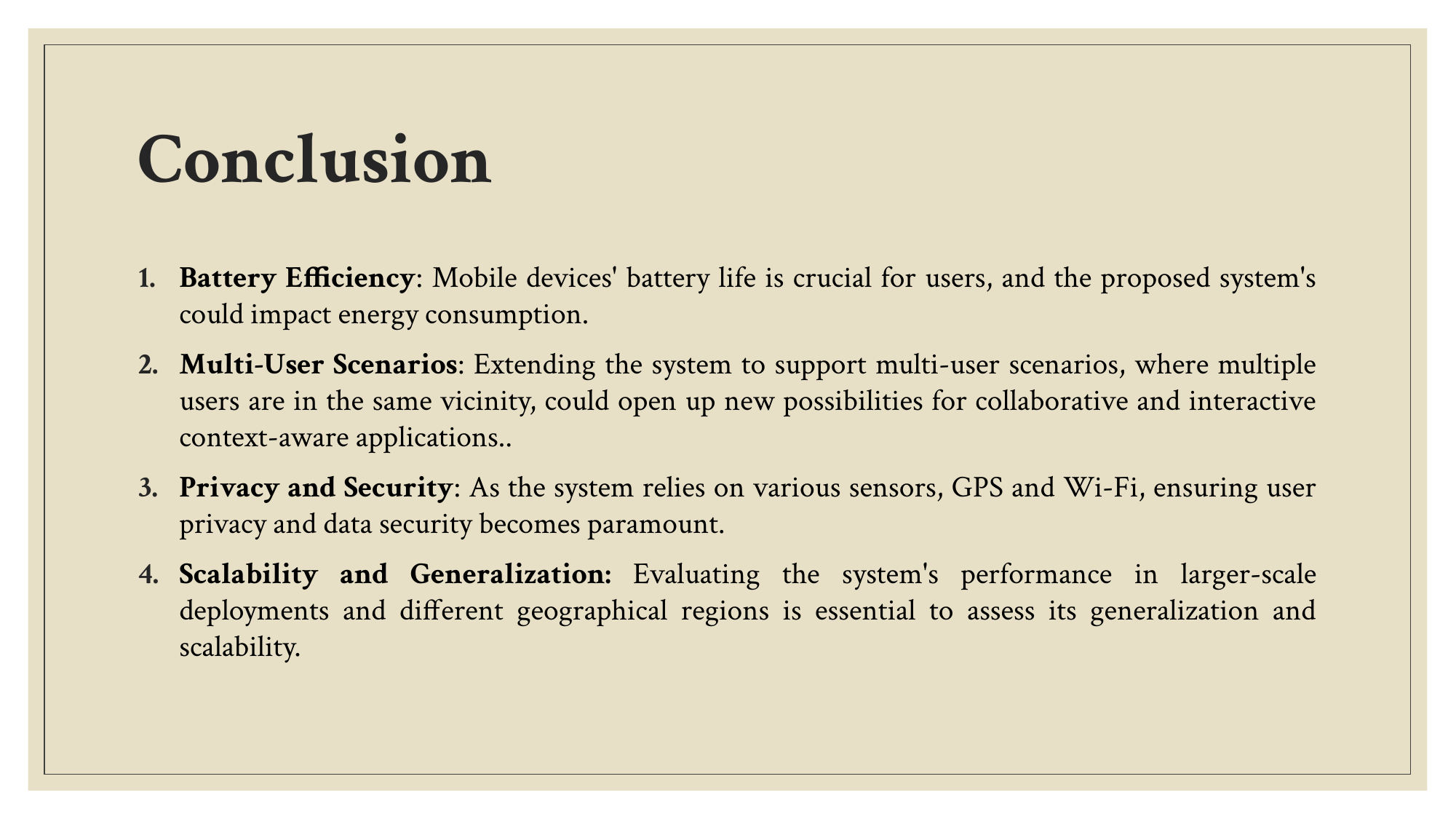

# Conclusion
Battery Efficiency: Mobile devices' battery life is crucial for users, and the proposed system's could impact energy consumption.
Multi-User Scenarios: Extending the system to support multi-user scenarios, where multiple users are in the same vicinity, could open up new possibilities for collaborative and interactive context-aware applications..
Privacy and Security: As the system relies on various sensors, GPS and Wi-Fi, ensuring user privacy and data security becomes paramount.
Scalability and Generalization: Evaluating the system's performance in larger-scale deployments and different geographical regions is essential to assess its generalization and scalability.